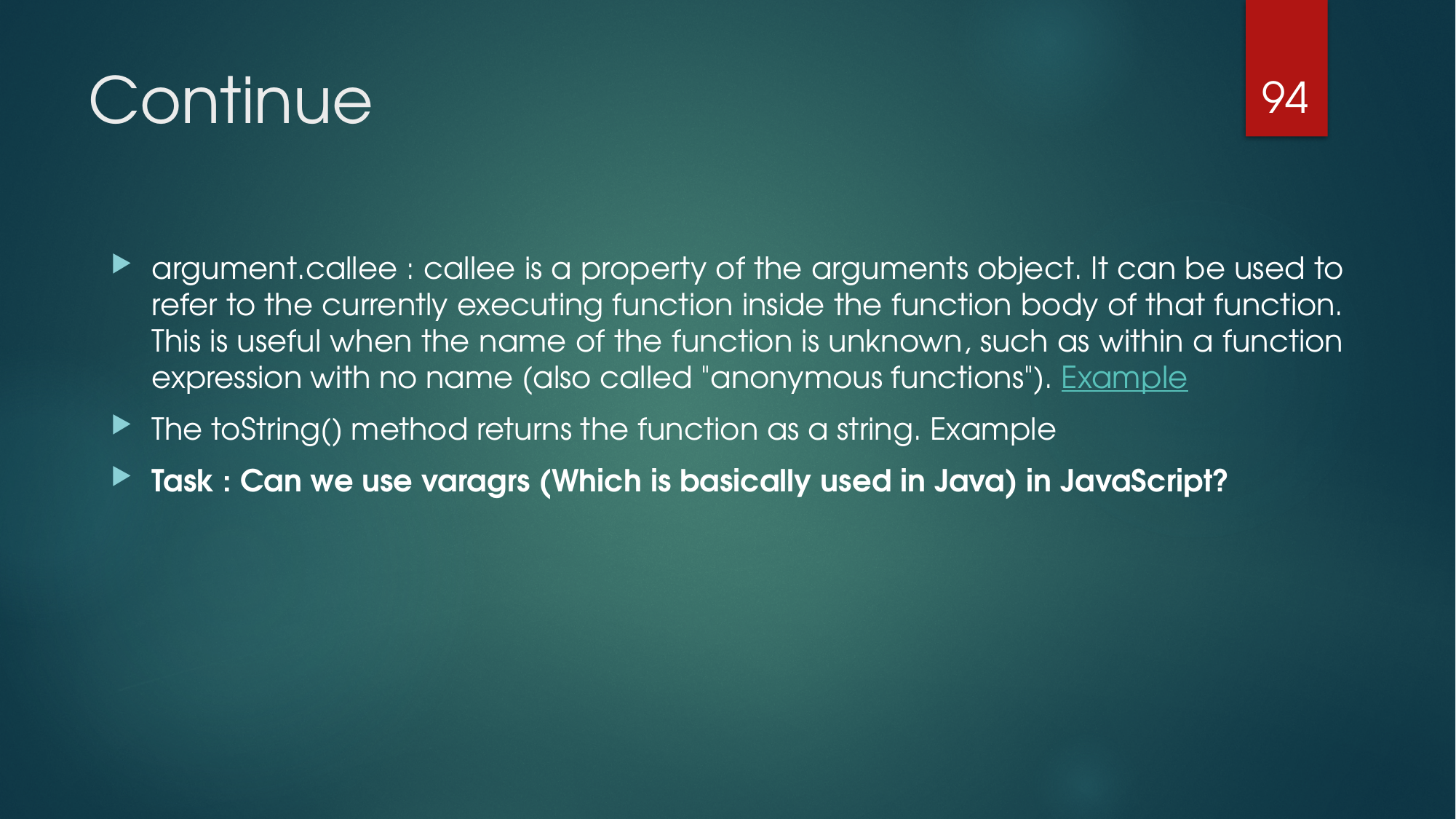

94
# Continue
argument.callee : callee is a property of the arguments object. It can be used to refer to the currently executing function inside the function body of that function. This is useful when the name of the function is unknown, such as within a function expression with no name (also called "anonymous functions"). Example
The toString() method returns the function as a string. Example
Task : Can we use varagrs (Which is basically used in Java) in JavaScript?